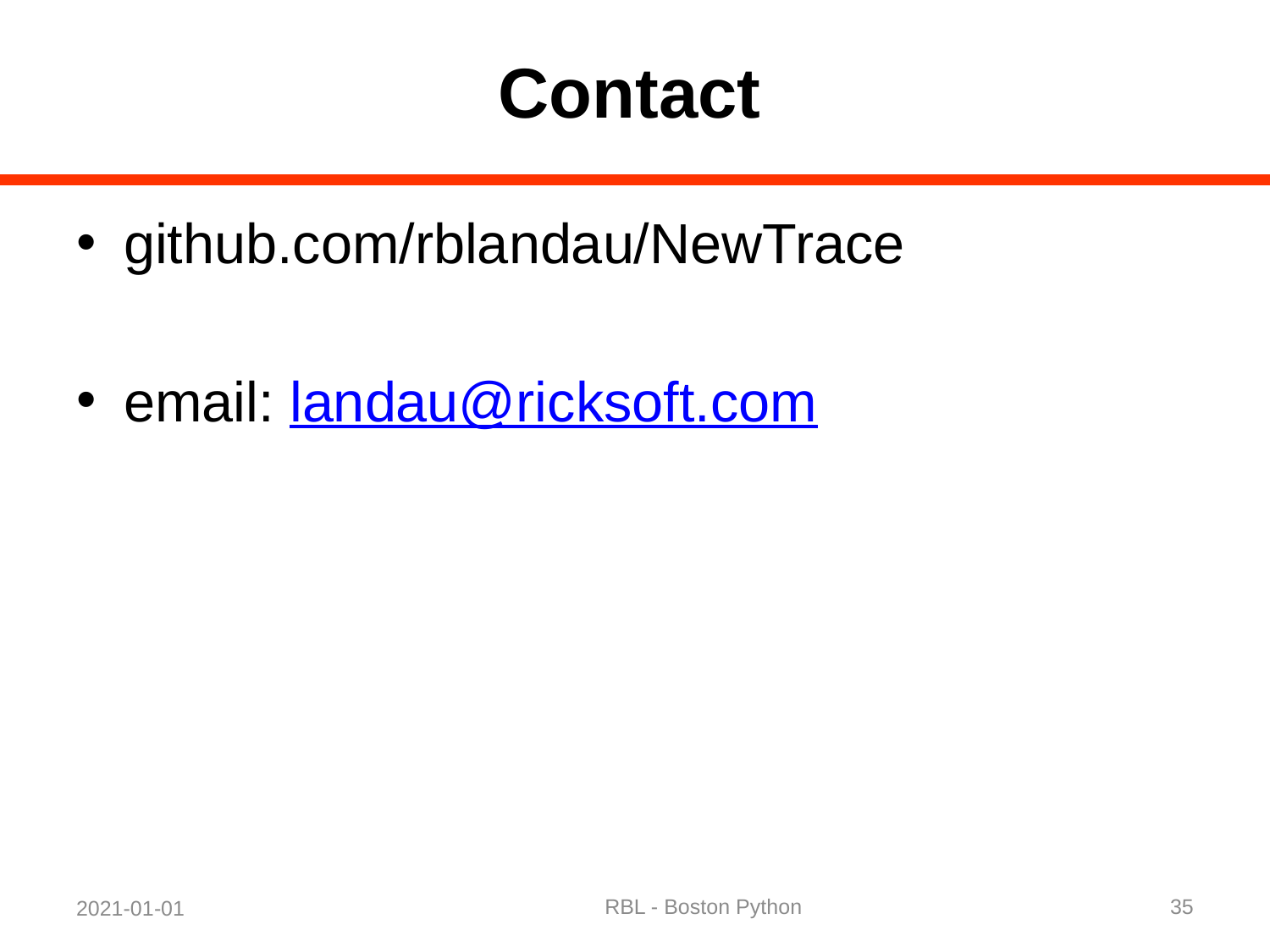

# Contact
github.com/rblandau/NewTrace

email: landau@ricksoft.com

RBL - Boston Python
35
2021-01-01